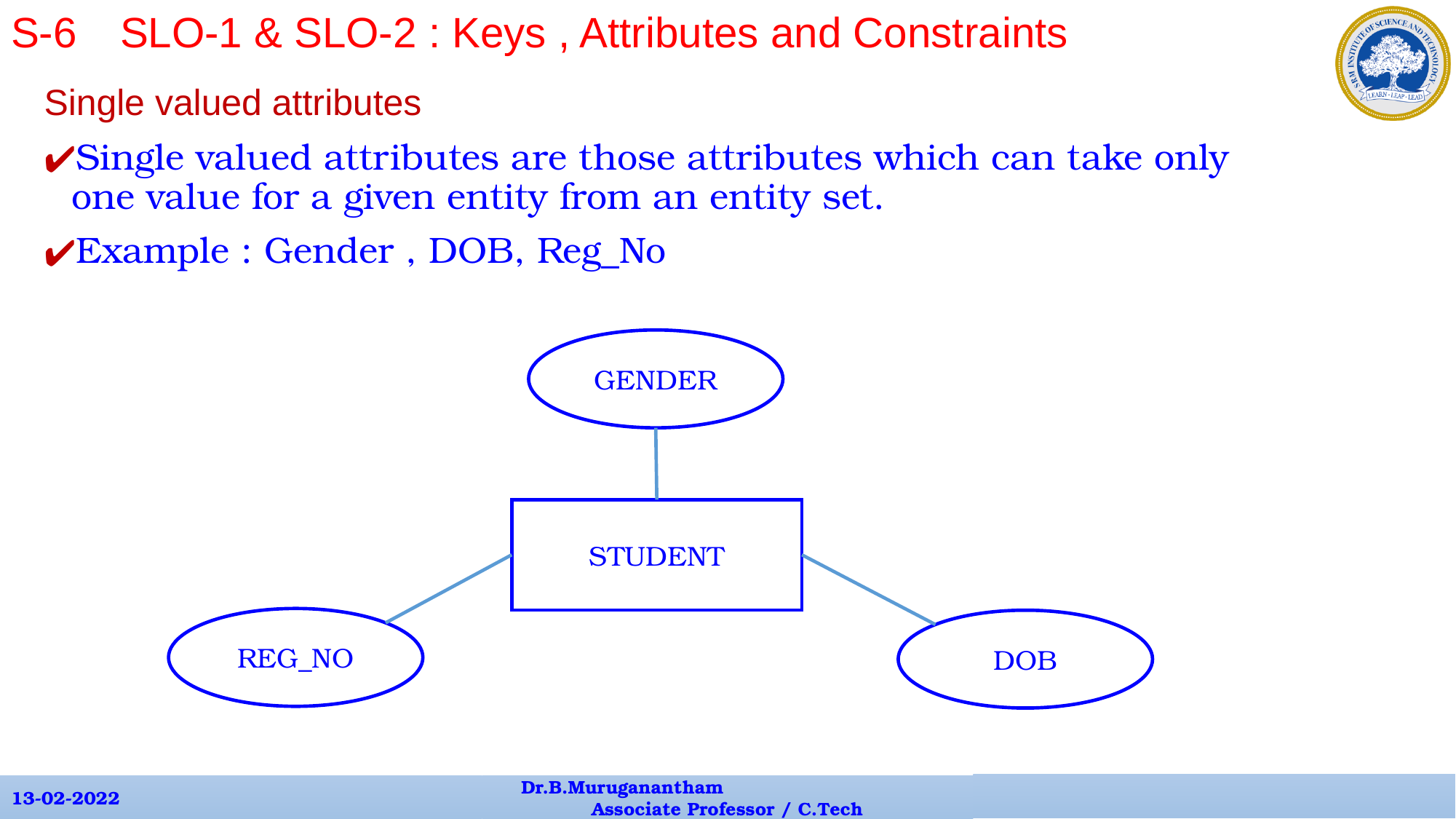

S-6	SLO-1 & SLO-2 : Keys , Attributes and Constraints
Single valued attributes
Single valued attributes are those attributes which can take only one value for a given entity from an entity set.
Example : Gender , DOB, Reg_No

GENDER
STUDENT
REG_NO
DOB
67
13-02-2022
Dr.B.Muruganantham                                   Associate Professor / C.Tech